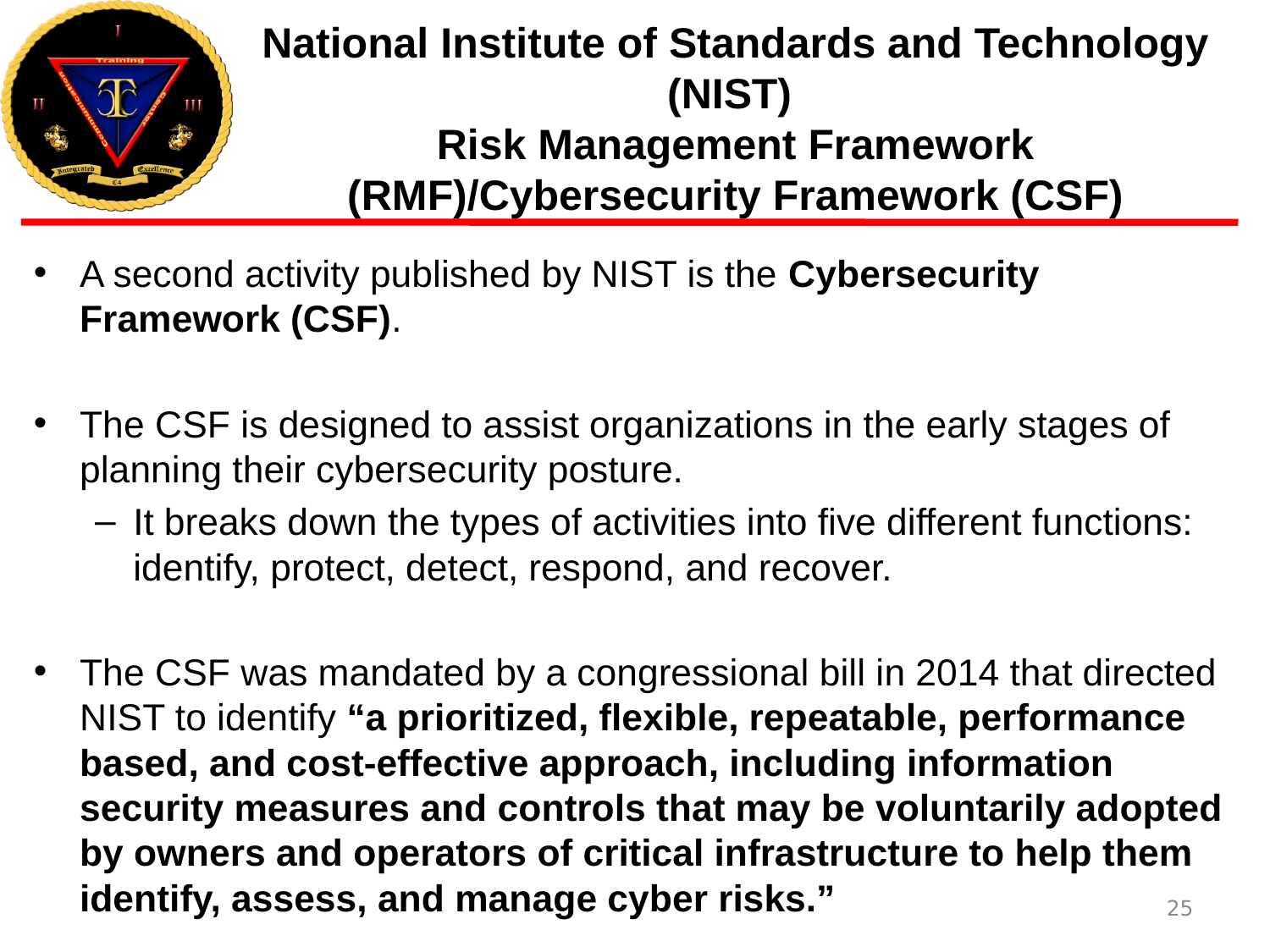

# National Institute of Standards and Technology (NIST) Risk Management Framework (RMF)/Cybersecurity Framework (CSF)
A second activity published by NIST is the Cybersecurity Framework (CSF).

The CSF is designed to assist organizations in the early stages of planning their cybersecurity posture.
It breaks down the types of activities into five different functions: identify, protect, detect, respond, and recover.

The CSF was mandated by a congressional bill in 2014 that directed NIST to identify “a prioritized, flexible, repeatable, performance based, and cost-effective approach, including information security measures and controls that may be voluntarily adopted by owners and operators of critical infrastructure to help them identify, assess, and manage cyber risks.”
25